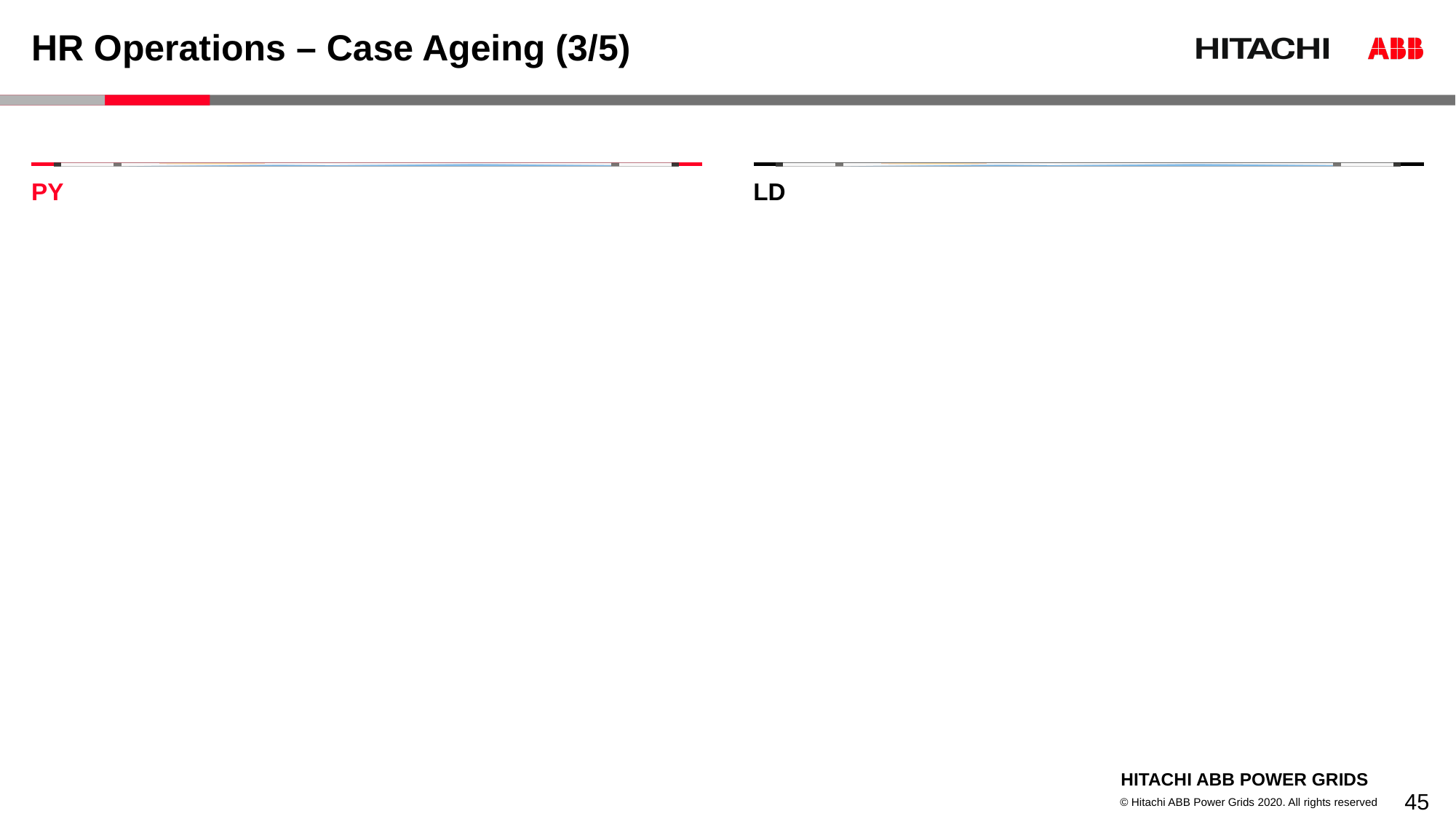

# HR Operations – Case Ageing (3/5)

PY

LD

45